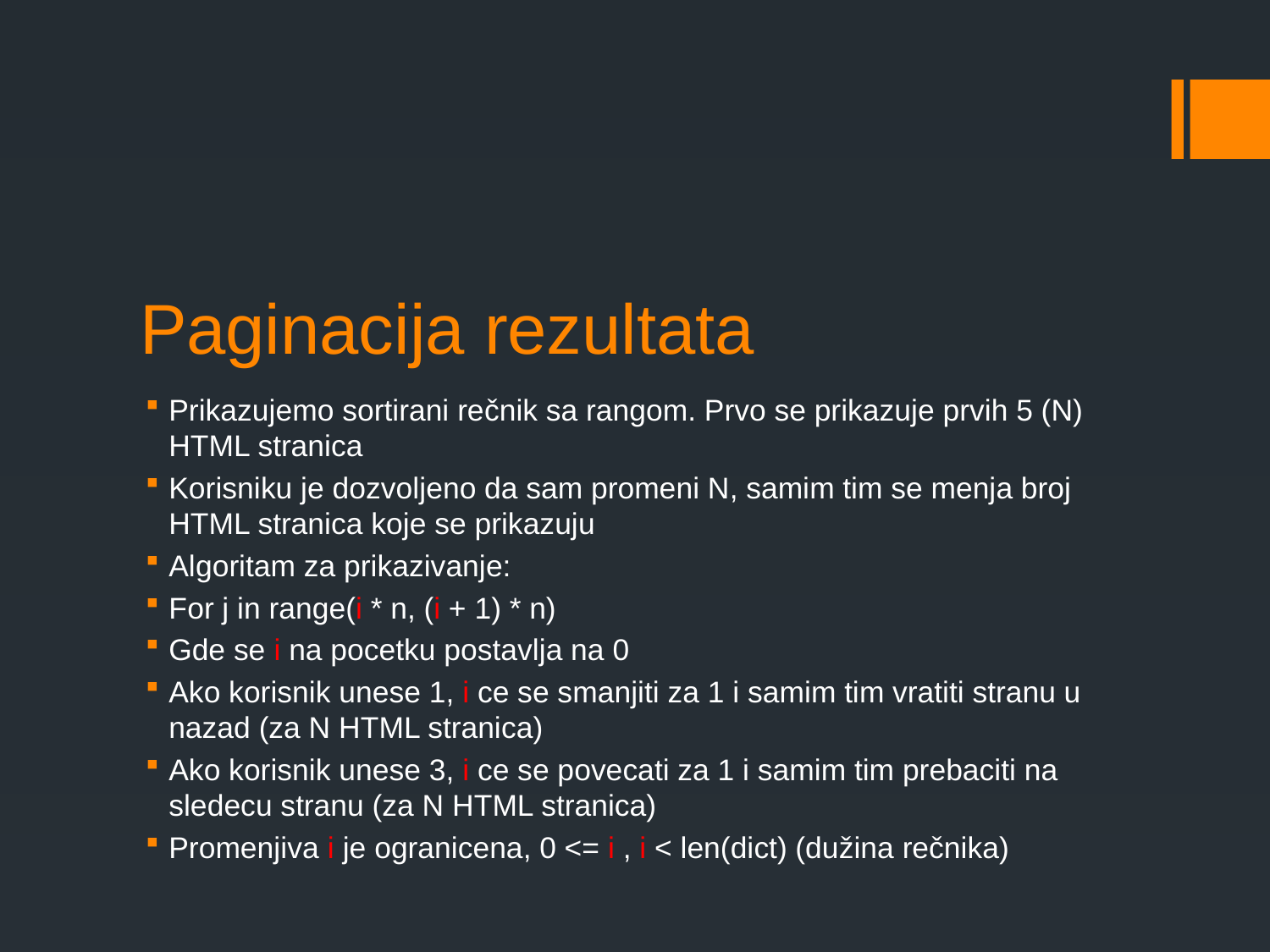

# Paginacija rezultata
Prikazujemo sortirani rečnik sa rangom. Prvo se prikazuje prvih 5 (N) HTML stranica
Korisniku je dozvoljeno da sam promeni N, samim tim se menja broj HTML stranica koje se prikazuju
Algoritam za prikazivanje:
For j in range(i * n, (i + 1) * n)
Gde se i na pocetku postavlja na 0
Ako korisnik unese 1, i ce se smanjiti za 1 i samim tim vratiti stranu u nazad (za N HTML stranica)
Ako korisnik unese 3, i ce se povecati za 1 i samim tim prebaciti na sledecu stranu (za N HTML stranica)
Promenjiva i je ogranicena, 0 <= i , i < len(dict) (dužina rečnika)